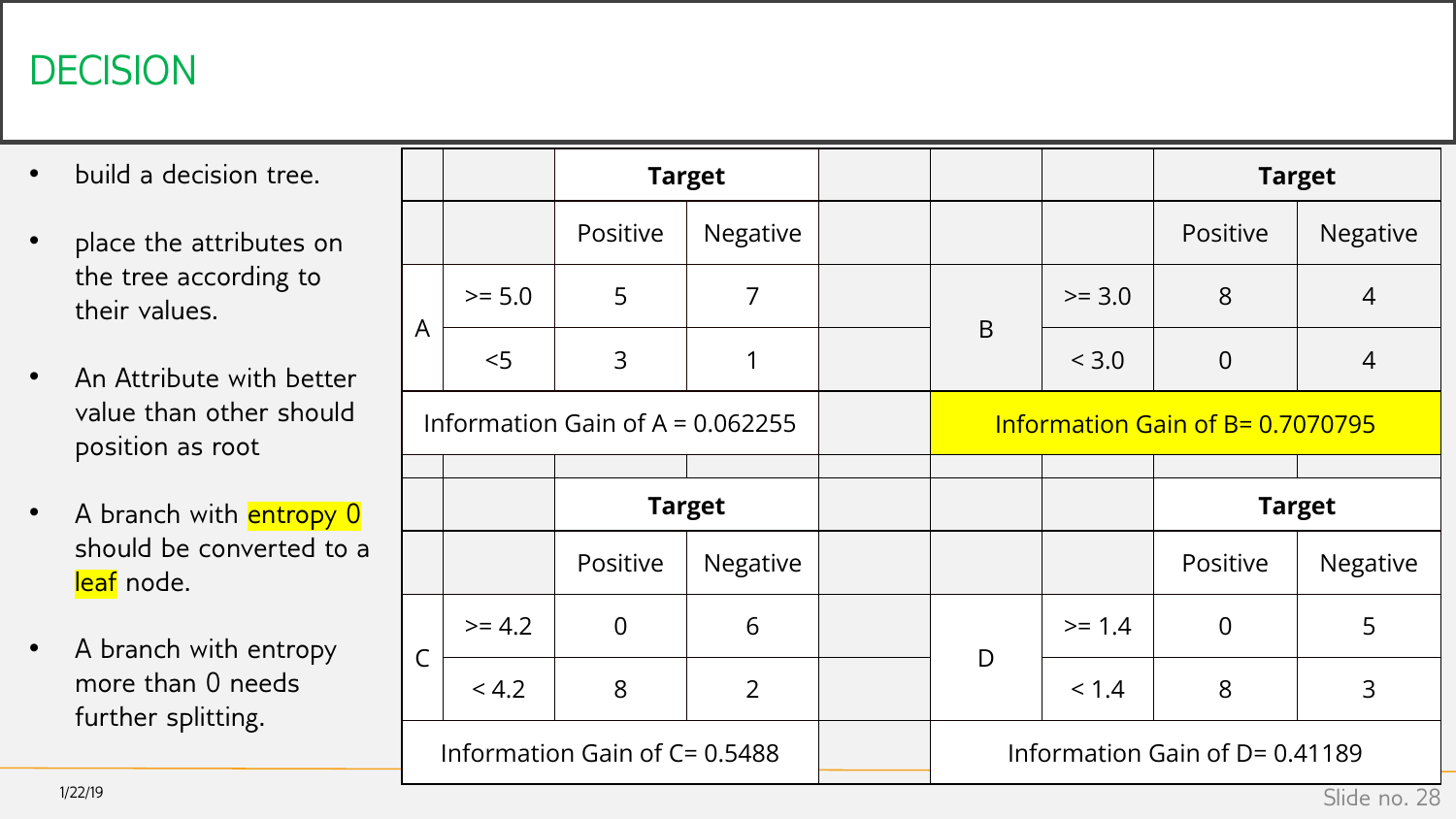

# DECISION
build a decision tree.

place the attributes on the tree according to their values.

An Attribute with better value than other should position as root

A branch with entropy 0 should be converted to a leaf node.

A branch with entropy more than 0 needs further splitting.
|  |  | Target |  |  |  |  | Target |  |
| --- | --- | --- | --- | --- | --- | --- | --- | --- |
|  |  | Positive | Negative |  |  |  | Positive | Negative |
| A | >= 5.0 | 5 | 7 |  | B | >= 3.0 | 8 | 4 |
|  | <5 | 3 | 1 |  |  | < 3.0 | 0 | 4 |
| Information Gain of A = 0.062255 |  |  |  |  | Information Gain of B= 0.7070795 |  |  |  |
|  |  |  |  |  |  |  |  |  |
|  |  | Target |  |  |  |  | Target |  |
|  |  | Positive | Negative |  |  |  | Positive | Negative |
| C | >= 4.2 | 0 | 6 |  | D | >= 1.4 | 0 | 5 |
|  | < 4.2 | 8 | 2 |  |  | < 1.4 | 8 | 3 |
| Information Gain of C= 0.5488 |  |  |  |  | Information Gain of D= 0.41189 |  |  |  |
1/22/19
Slide no. 28